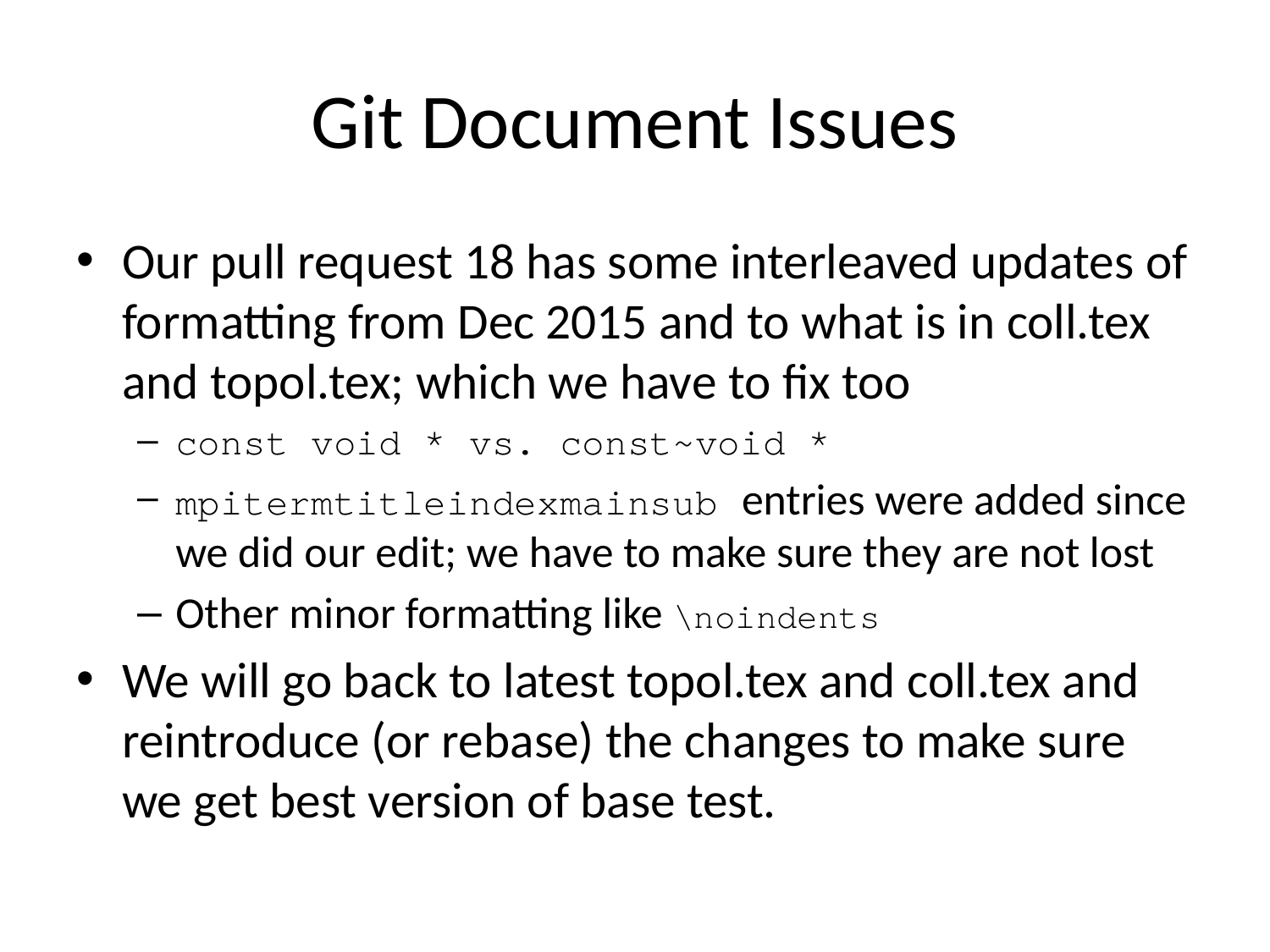

# Git Document Issues
Our pull request 18 has some interleaved updates of formatting from Dec 2015 and to what is in coll.tex and topol.tex; which we have to fix too
const void * vs. const~void *
mpitermtitleindexmainsub entries were added since we did our edit; we have to make sure they are not lost
Other minor formatting like \noindents
We will go back to latest topol.tex and coll.tex and reintroduce (or rebase) the changes to make sure we get best version of base test.